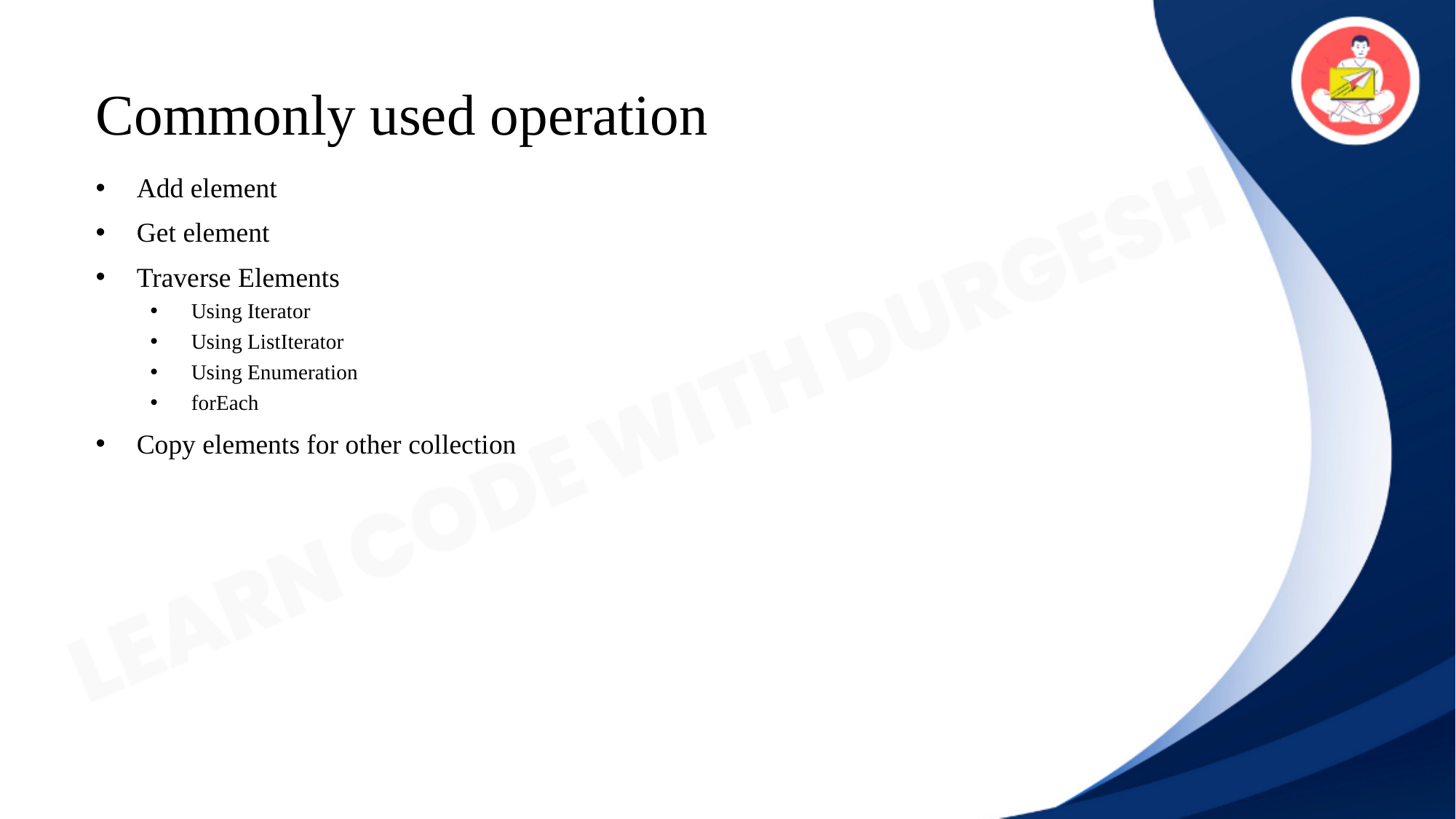

# Commonly used operation
Add element
Get element
Traverse Elements
Using Iterator
Using ListIterator
Using Enumeration
forEach
Copy elements for other collection